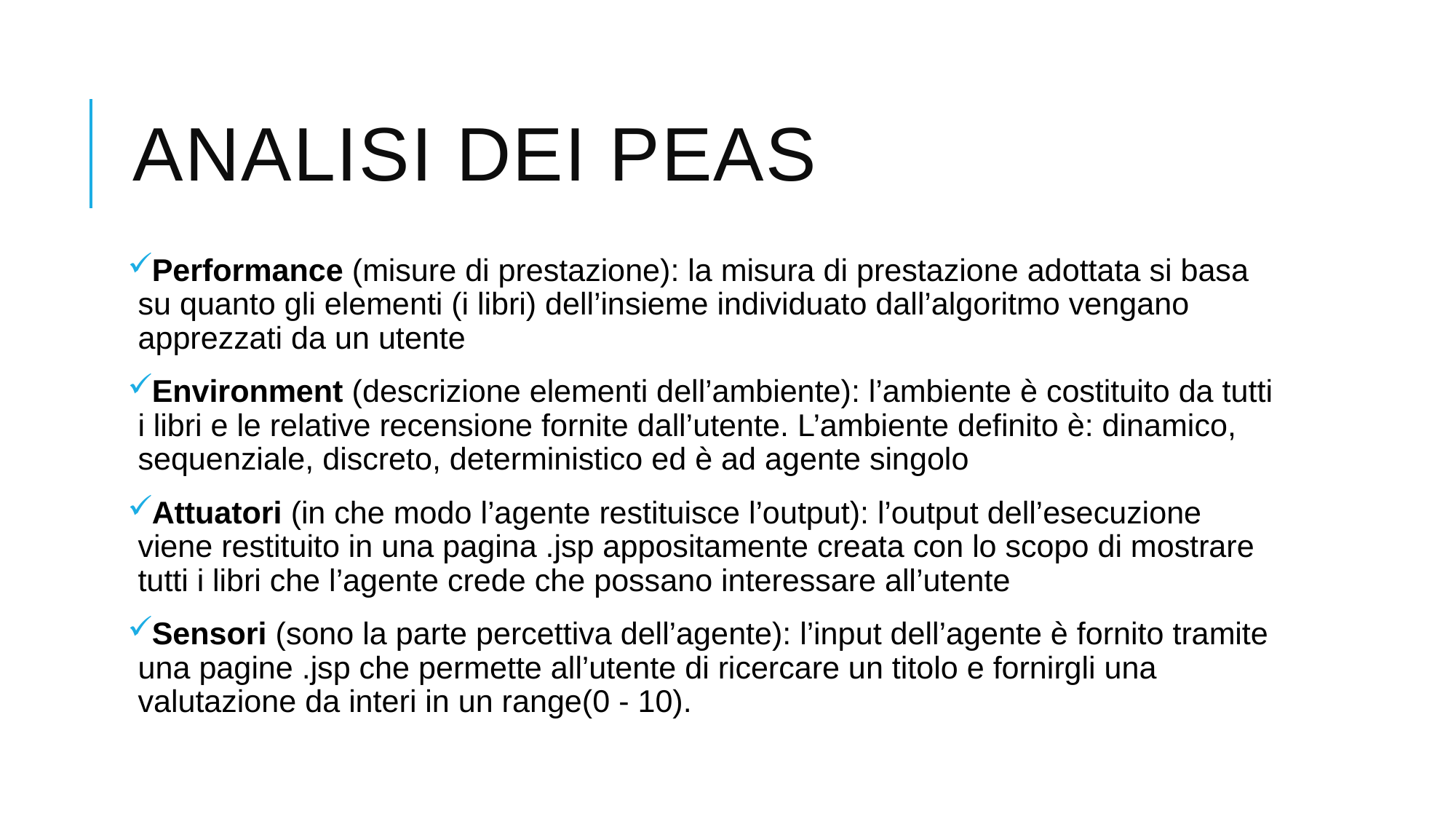

# Analisi dei peas
Performance (misure di prestazione): la misura di prestazione adottata si basa su quanto gli elementi (i libri) dell’insieme individuato dall’algoritmo vengano apprezzati da un utente
Environment (descrizione elementi dell’ambiente): l’ambiente è costituito da tutti i libri e le relative recensione fornite dall’utente. L’ambiente definito è: dinamico, sequenziale, discreto, deterministico ed è ad agente singolo
Attuatori (in che modo l’agente restituisce l’output): l’output dell’esecuzione viene restituito in una pagina .jsp appositamente creata con lo scopo di mostrare tutti i libri che l’agente crede che possano interessare all’utente
Sensori (sono la parte percettiva dell’agente): l’input dell’agente è fornito tramite una pagine .jsp che permette all’utente di ricercare un titolo e fornirgli una valutazione da interi in un range(0 - 10).